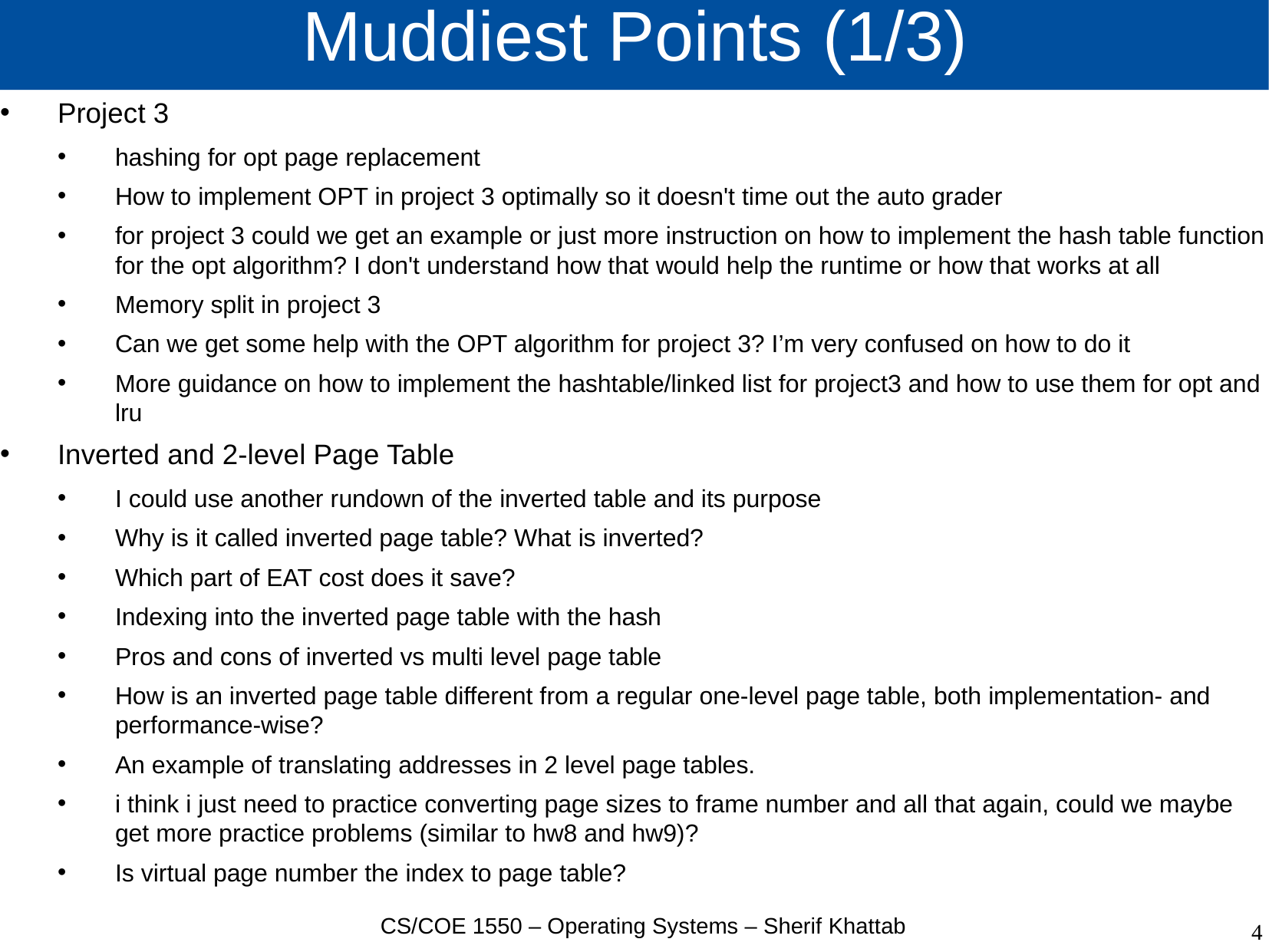

# Muddiest Points (1/3)
Project 3
hashing for opt page replacement
How to implement OPT in project 3 optimally so it doesn't time out the auto grader
for project 3 could we get an example or just more instruction on how to implement the hash table function for the opt algorithm? I don't understand how that would help the runtime or how that works at all
Memory split in project 3
Can we get some help with the OPT algorithm for project 3? I’m very confused on how to do it
More guidance on how to implement the hashtable/linked list for project3 and how to use them for opt and lru
Inverted and 2-level Page Table
I could use another rundown of the inverted table and its purpose
Why is it called inverted page table? What is inverted?
Which part of EAT cost does it save?
Indexing into the inverted page table with the hash
Pros and cons of inverted vs multi level page table
How is an inverted page table different from a regular one-level page table, both implementation- and performance-wise?
An example of translating addresses in 2 level page tables.
i think i just need to practice converting page sizes to frame number and all that again, could we maybe get more practice problems (similar to hw8 and hw9)?
Is virtual page number the index to page table?
CS/COE 1550 – Operating Systems – Sherif Khattab
4